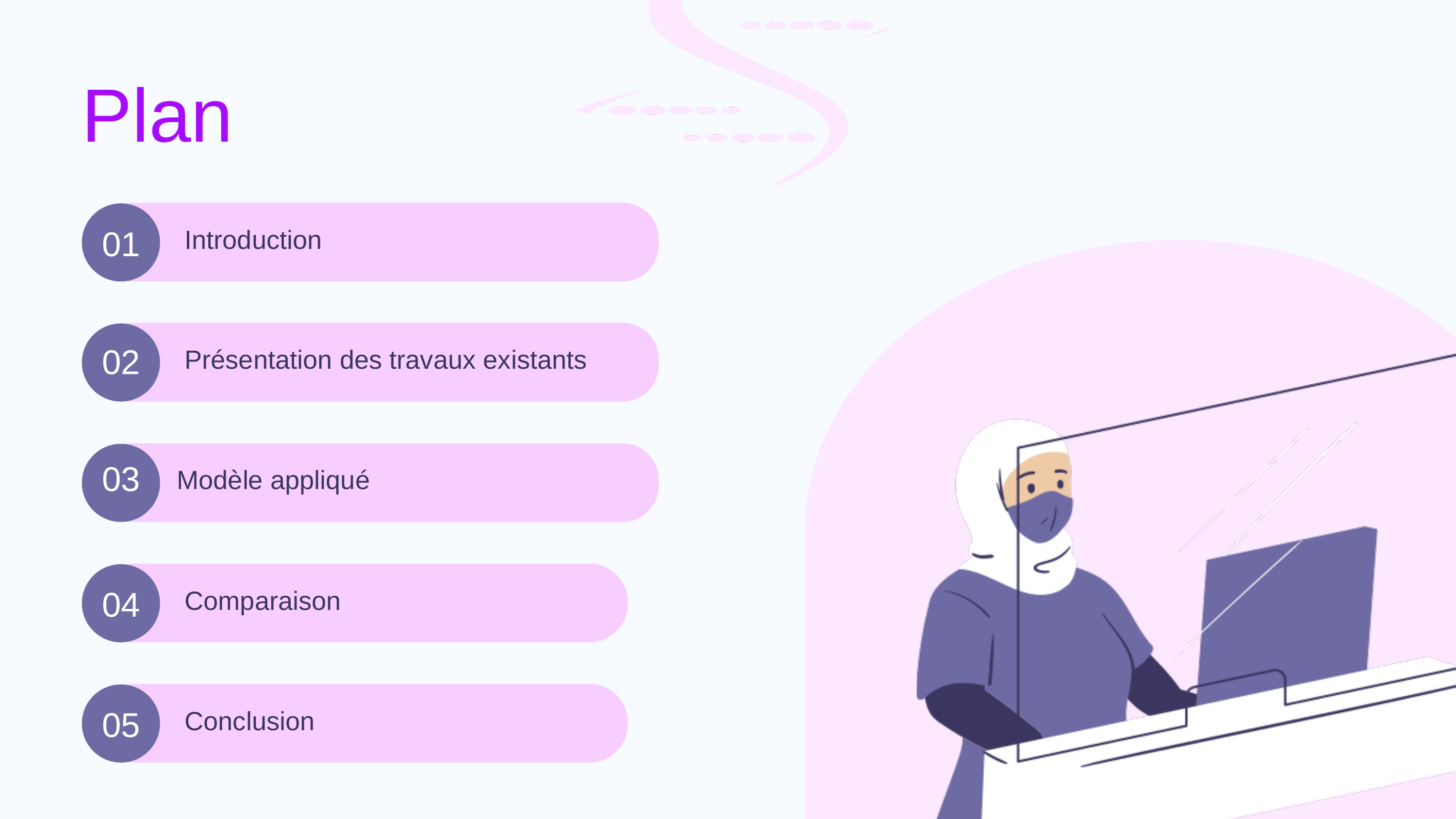

Plan

01
Introduction

02
Présentation des travaux existants

03
Modèle appliqué

04
Comparaison

05
Conclusion